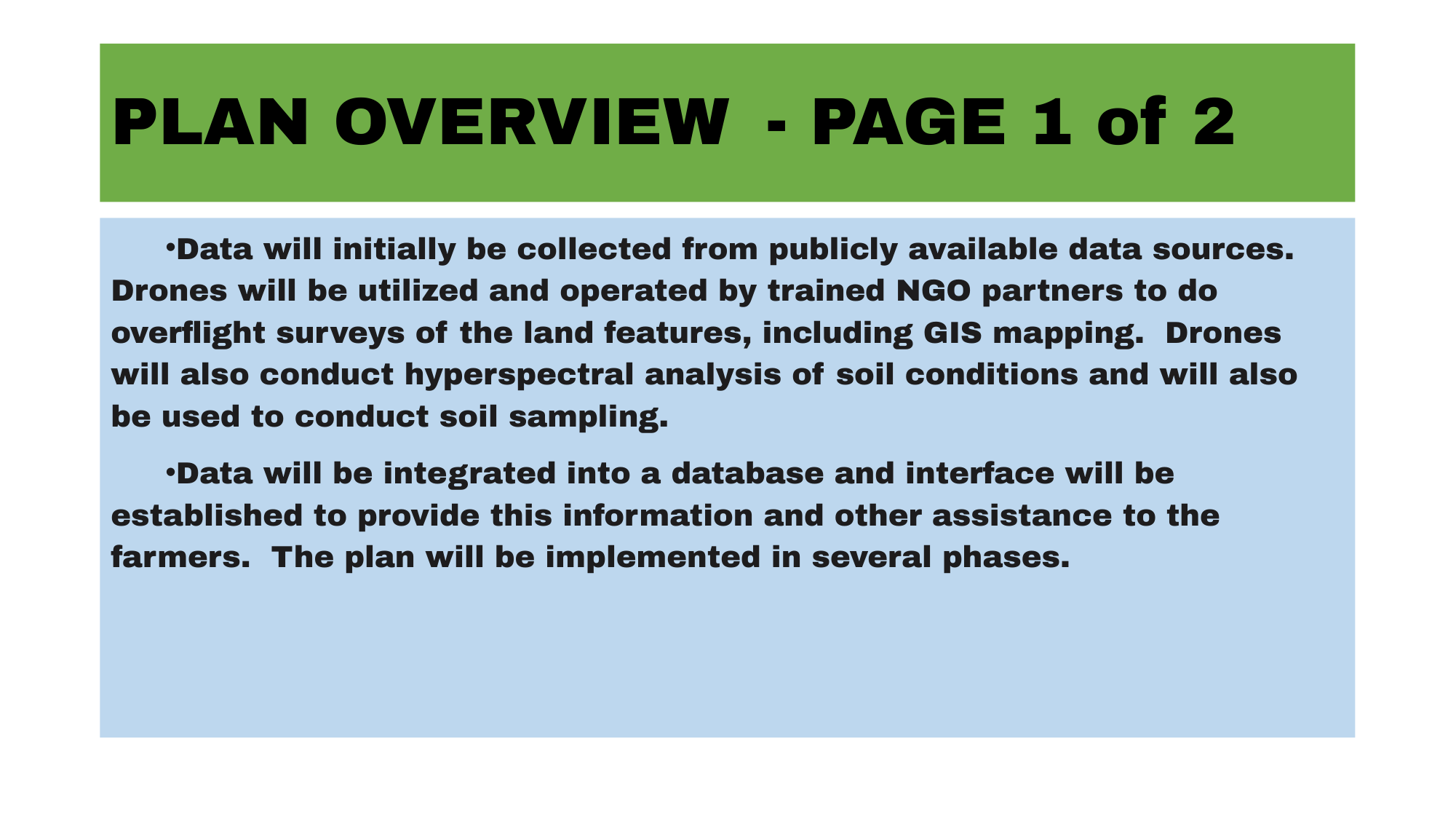

# PLAN OVERVIEW	- PAGE 1 of 2
Data will initially be collected from publicly available data sources. Drones will be utilized and operated by trained NGO partners to do overflight surveys of the land features, including GIS mapping.  Drones will also conduct hyperspectral analysis of soil conditions and will also be used to conduct soil sampling.
Data will be integrated into a database and interface will be established to provide this information and other assistance to the farmers.  The plan will be implemented in several phases.